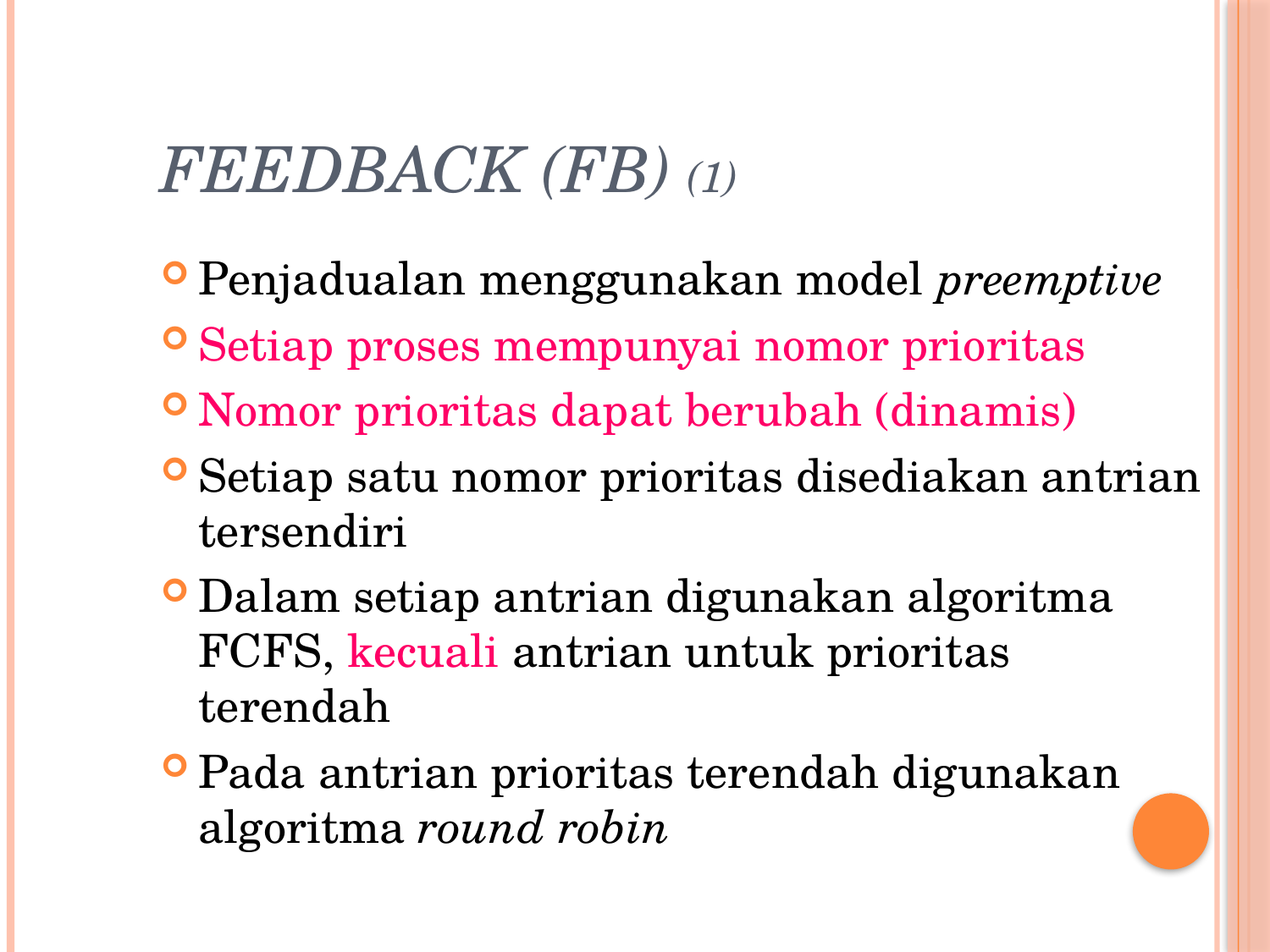

# Feedback (FB) (1)
Penjadualan menggunakan model preemptive
Setiap proses mempunyai nomor prioritas
Nomor prioritas dapat berubah (dinamis)
Setiap satu nomor prioritas disediakan antrian tersendiri
Dalam setiap antrian digunakan algoritma FCFS, kecuali antrian untuk prioritas terendah
Pada antrian prioritas terendah digunakan algoritma round robin